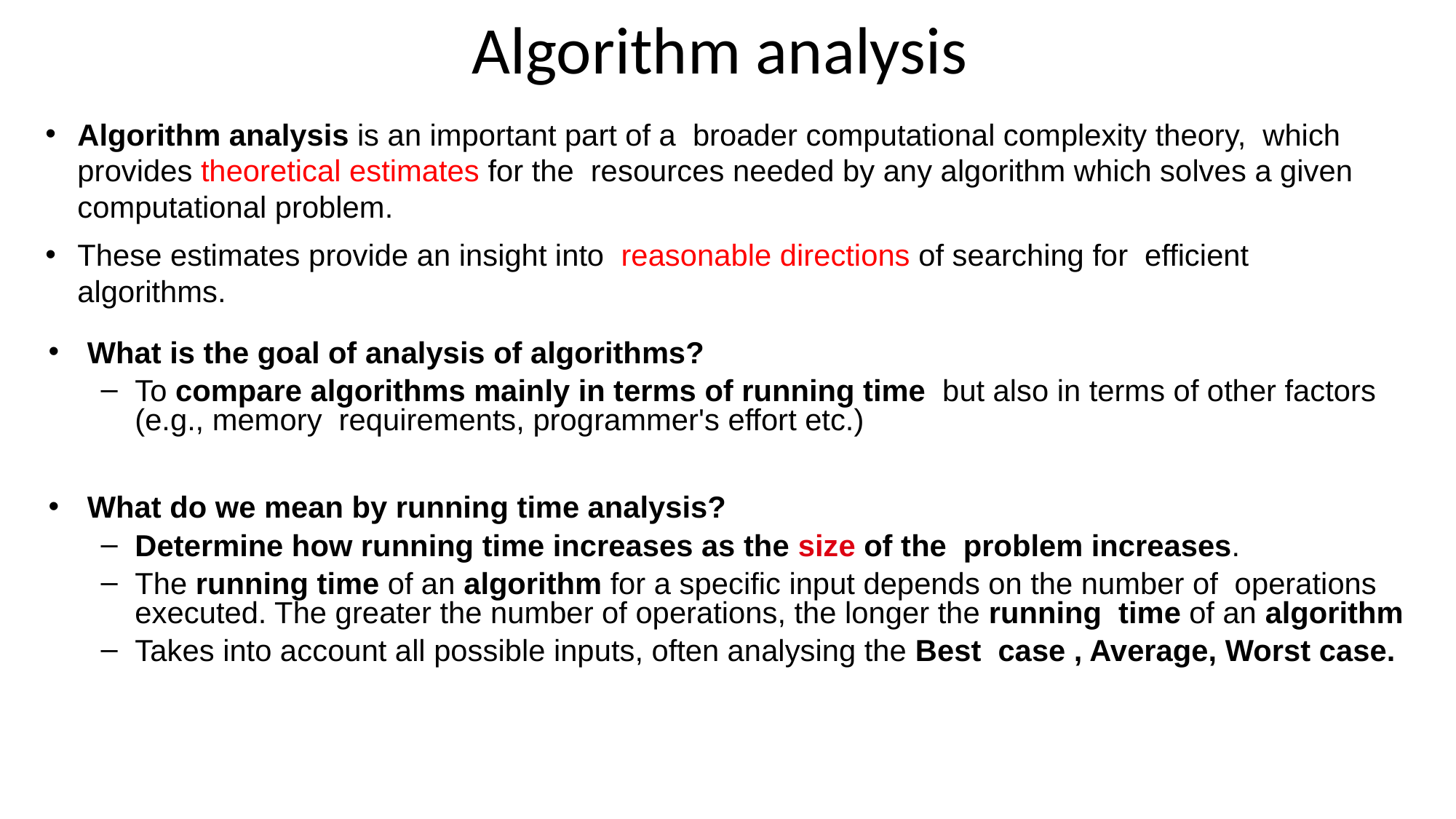

# Algorithm analysis
Algorithm analysis is an important part of a  broader computational complexity theory,  which provides theoretical estimates for the  resources needed by any algorithm which solves a given computational problem.
These estimates provide an insight into  reasonable directions of searching for  efficient algorithms.

What is the goal of analysis of algorithms?
To compare algorithms mainly in terms of running time  but also in terms of other factors (e.g., memory  requirements, programmer's effort etc.)

What do we mean by running time analysis?
Determine how running time increases as the size of the  problem increases.
The running time of an algorithm for a specific input depends on the number of  operations executed. The greater the number of operations, the longer the running  time of an algorithm
Takes into account all possible inputs, often analysing the Best  case , Average, Worst case.